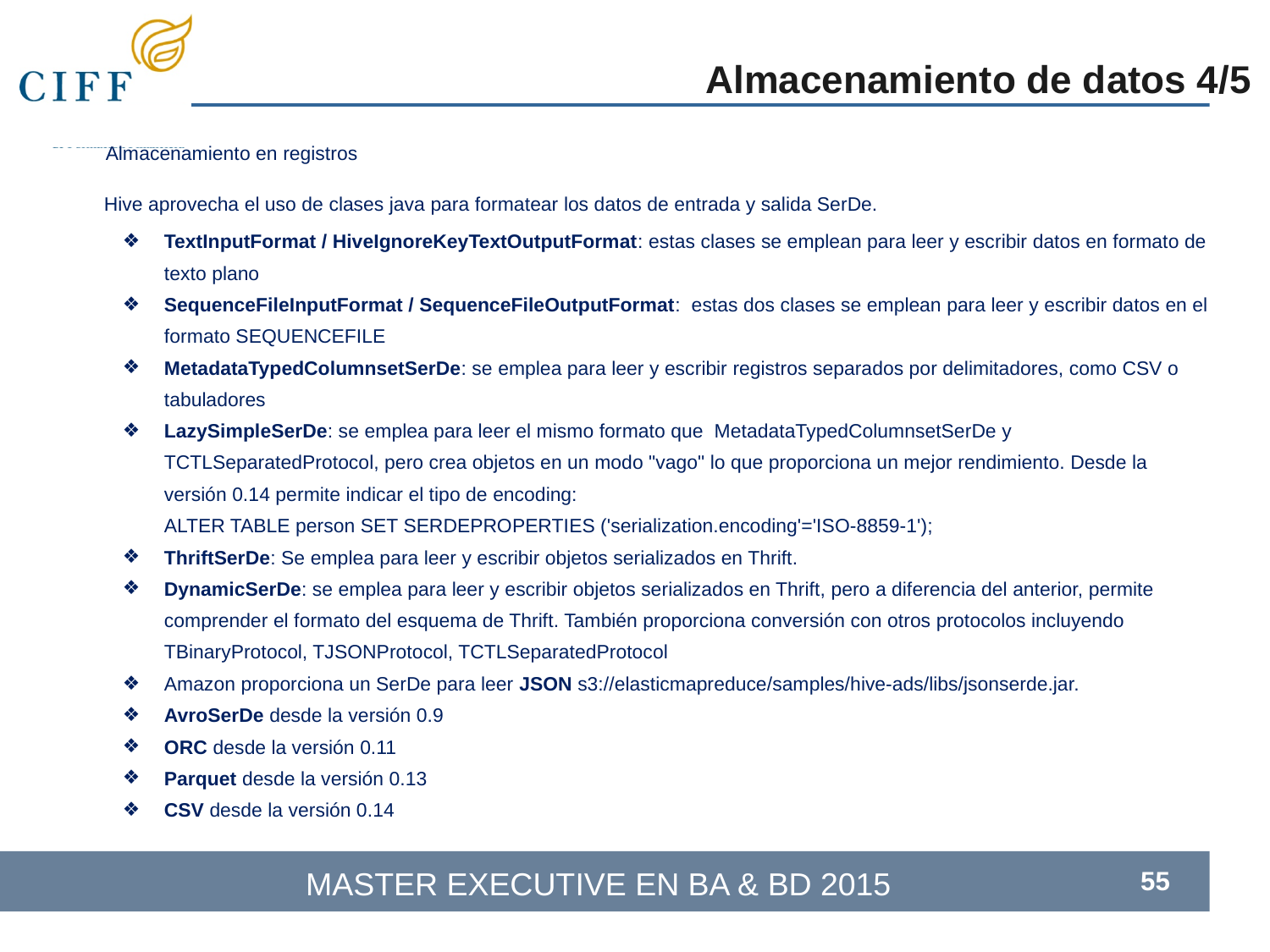

Almacenamiento de datos 4/5
Almacenamiento en registros

Hive aprovecha el uso de clases java para formatear los datos de entrada y salida SerDe.
TextInputFormat / HiveIgnoreKeyTextOutputFormat: estas clases se emplean para leer y escribir datos en formato de texto plano
SequenceFileInputFormat / SequenceFileOutputFormat:  estas dos clases se emplean para leer y escribir datos en el formato SEQUENCEFILE
MetadataTypedColumnsetSerDe: se emplea para leer y escribir registros separados por delimitadores, como CSV o tabuladores
LazySimpleSerDe: se emplea para leer el mismo formato que  MetadataTypedColumnsetSerDe y TCTLSeparatedProtocol, pero crea objetos en un modo "vago" lo que proporciona un mejor rendimiento. Desde la versión 0.14 permite indicar el tipo de encoding:
ALTER TABLE person SET SERDEPROPERTIES ('serialization.encoding'='ISO-8859-1');
ThriftSerDe: Se emplea para leer y escribir objetos serializados en Thrift.
DynamicSerDe: se emplea para leer y escribir objetos serializados en Thrift, pero a diferencia del anterior, permite comprender el formato del esquema de Thrift. También proporciona conversión con otros protocolos incluyendo TBinaryProtocol, TJSONProtocol, TCTLSeparatedProtocol
Amazon proporciona un SerDe para leer JSON s3://elasticmapreduce/samples/hive-ads/libs/jsonserde.jar.
AvroSerDe desde la versión 0.9
ORC desde la versión 0.11
Parquet desde la versión 0.13
CSV desde la versión 0.14

55